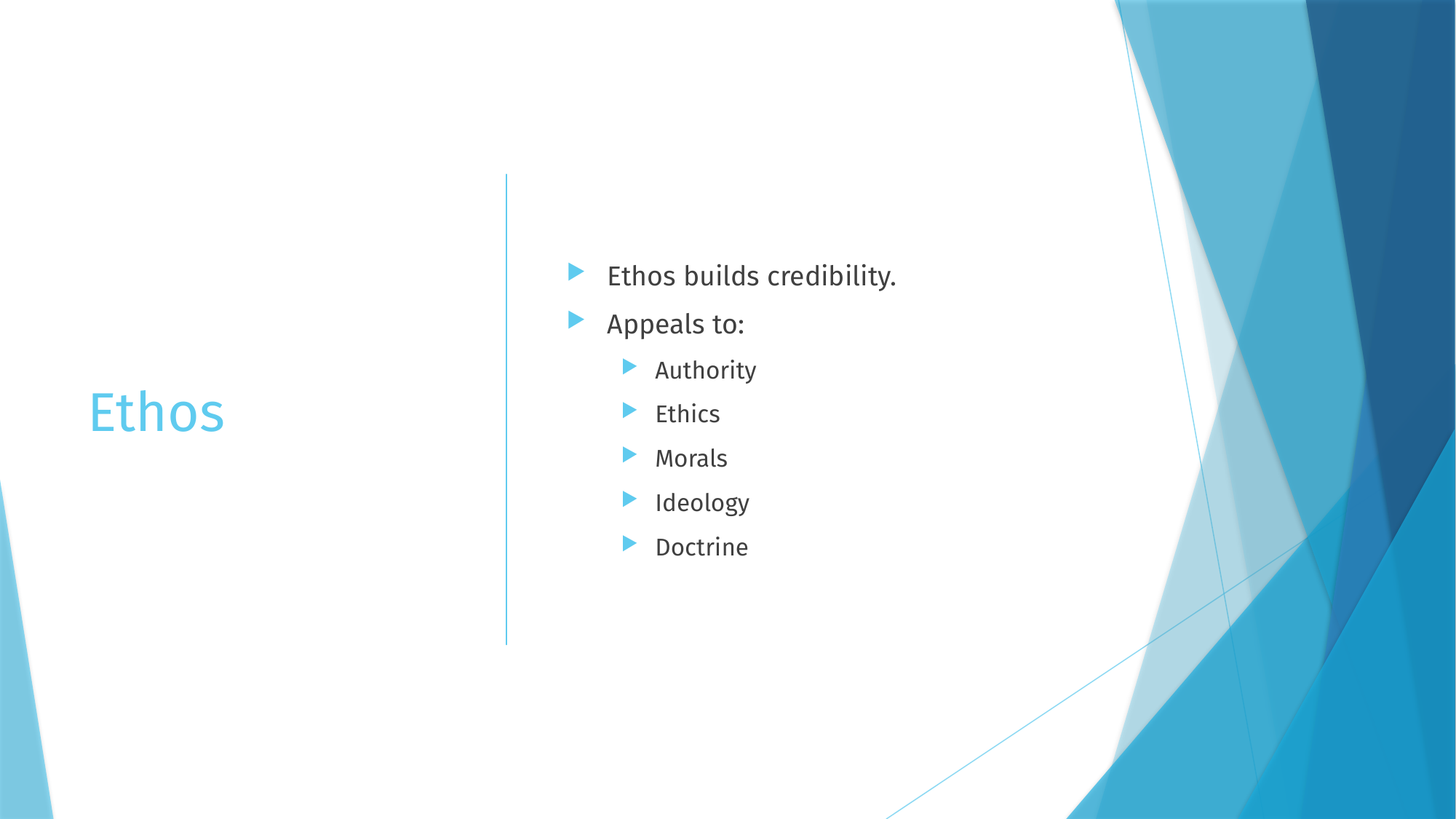

# Ethos
Ethos builds credibility.
Appeals to:
Authority
Ethics
Morals
Ideology
Doctrine